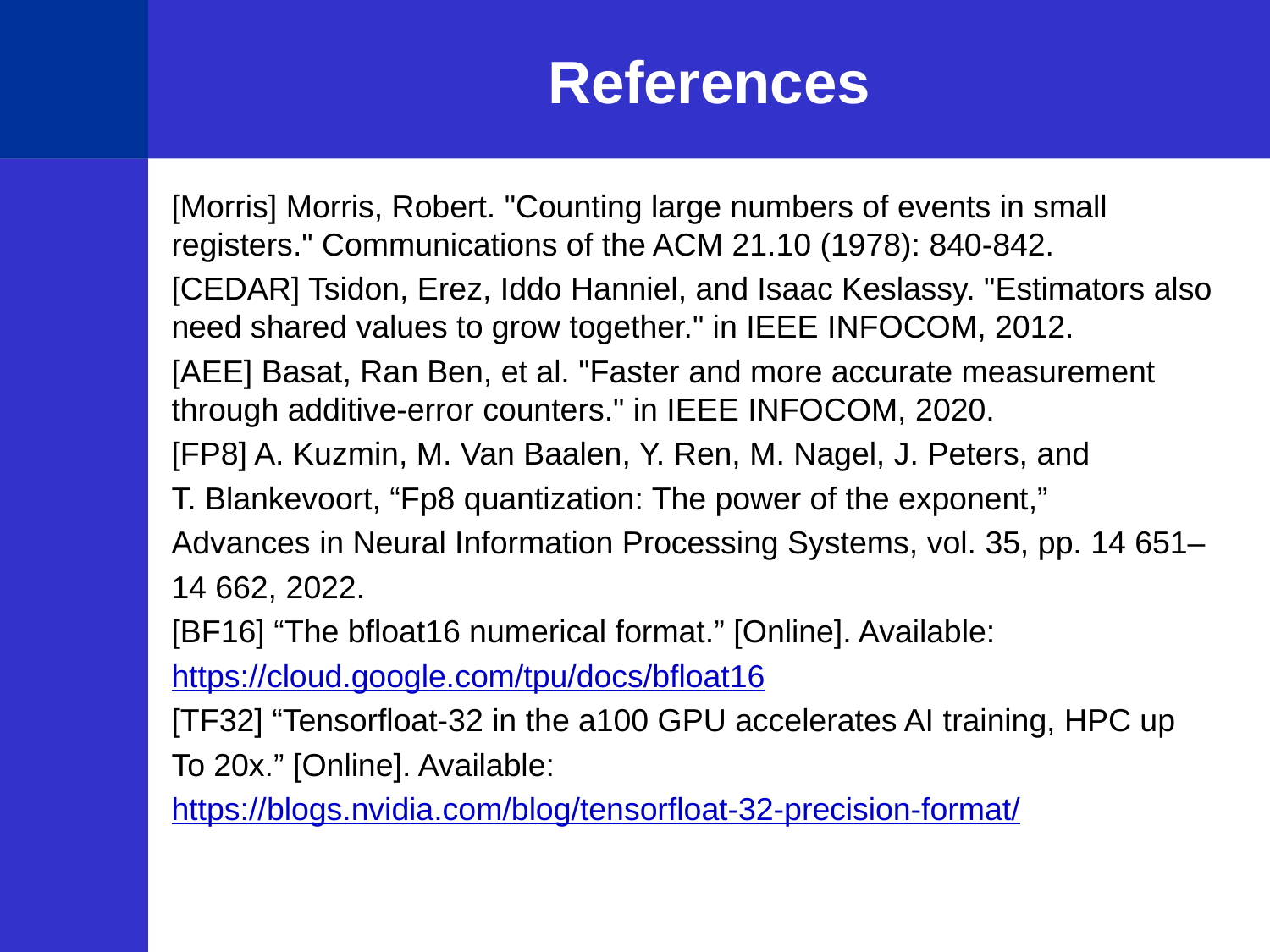

# References

[Morris] Morris, Robert. "Counting large numbers of events in small registers." Communications of the ACM 21.10 (1978): 840-842.
[CEDAR] Tsidon, Erez, Iddo Hanniel, and Isaac Keslassy. "Estimators also need shared values to grow together." in IEEE INFOCOM, 2012.
[AEE] Basat, Ran Ben, et al. "Faster and more accurate measurement through additive-error counters." in IEEE INFOCOM, 2020.
[FP8] A. Kuzmin, M. Van Baalen, Y. Ren, M. Nagel, J. Peters, and
T. Blankevoort, “Fp8 quantization: The power of the exponent,”
Advances in Neural Information Processing Systems, vol. 35, pp. 14 651–
14 662, 2022.
[BF16] “The bfloat16 numerical format.” [Online]. Available:
https://cloud.google.com/tpu/docs/bfloat16
[TF32] “Tensorfloat-32 in the a100 GPU accelerates AI training, HPC up
To 20x.” [Online]. Available:
https://blogs.nvidia.com/blog/tensorfloat-32-precision-format/

|  |
| --- |